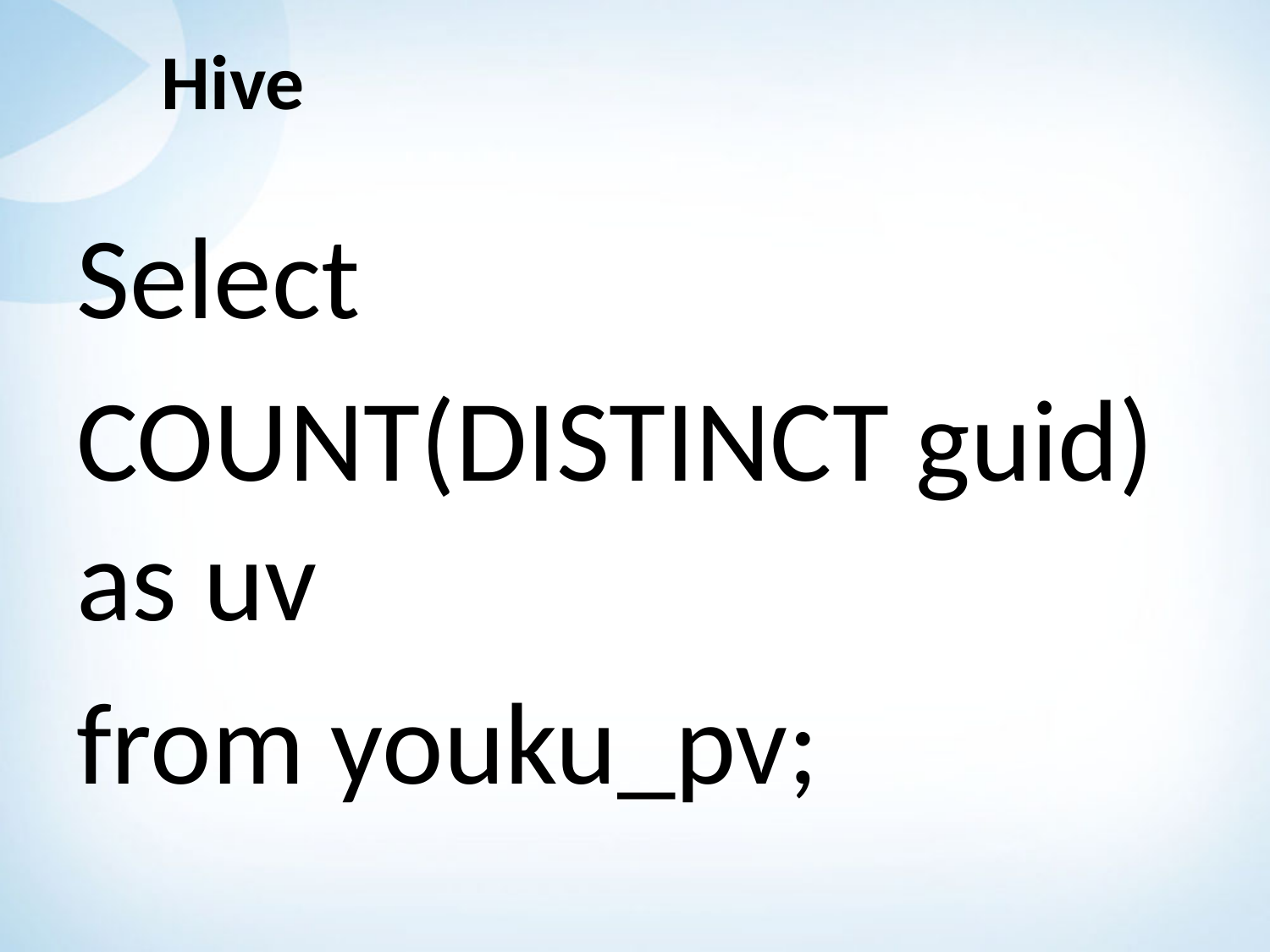

# Hive
Select
COUNT(DISTINCT guid)  as uv
from youku_pv;